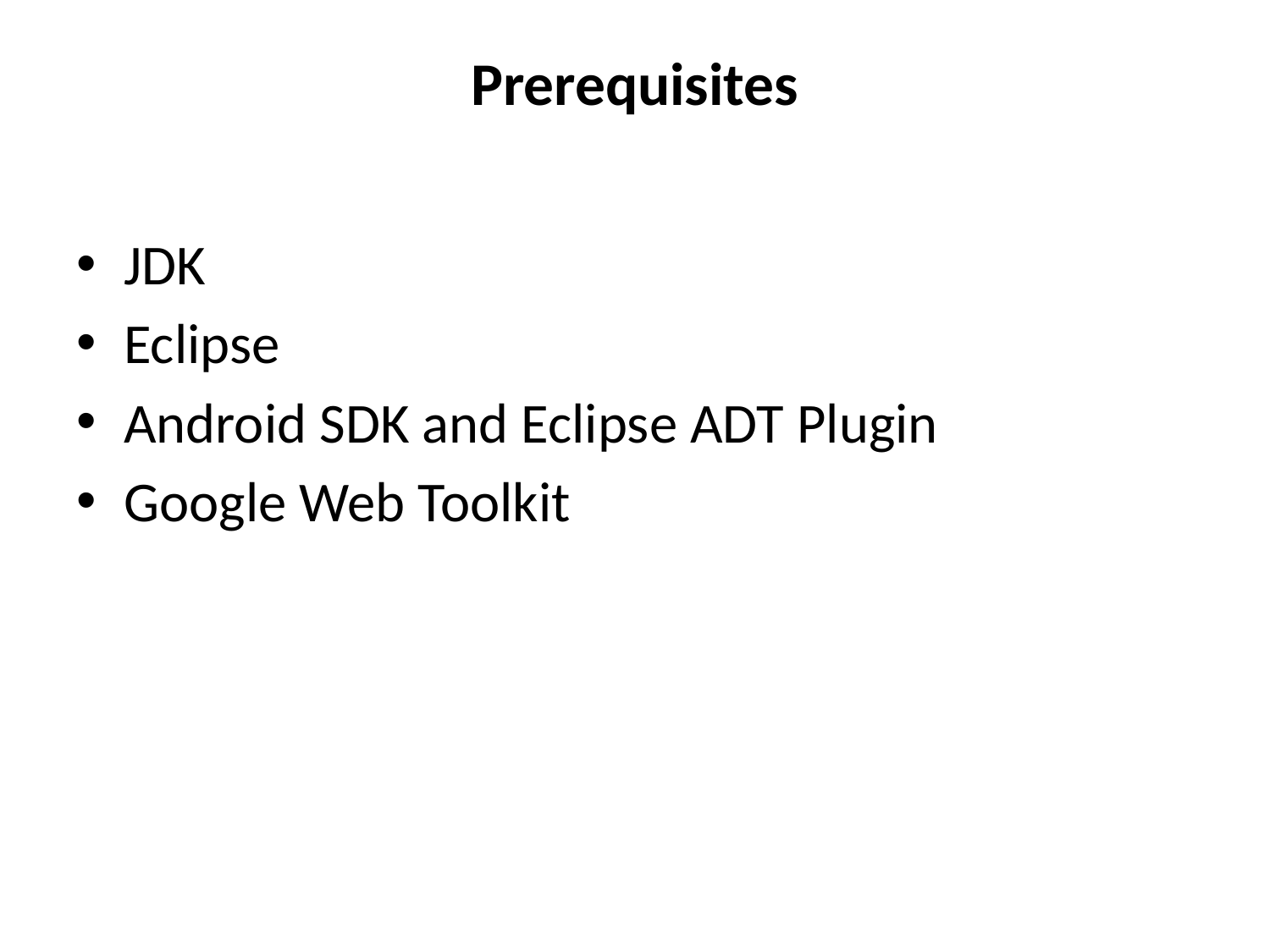

# Prerequisites
JDK
Eclipse
Android SDK and Eclipse ADT Plugin
Google Web Toolkit